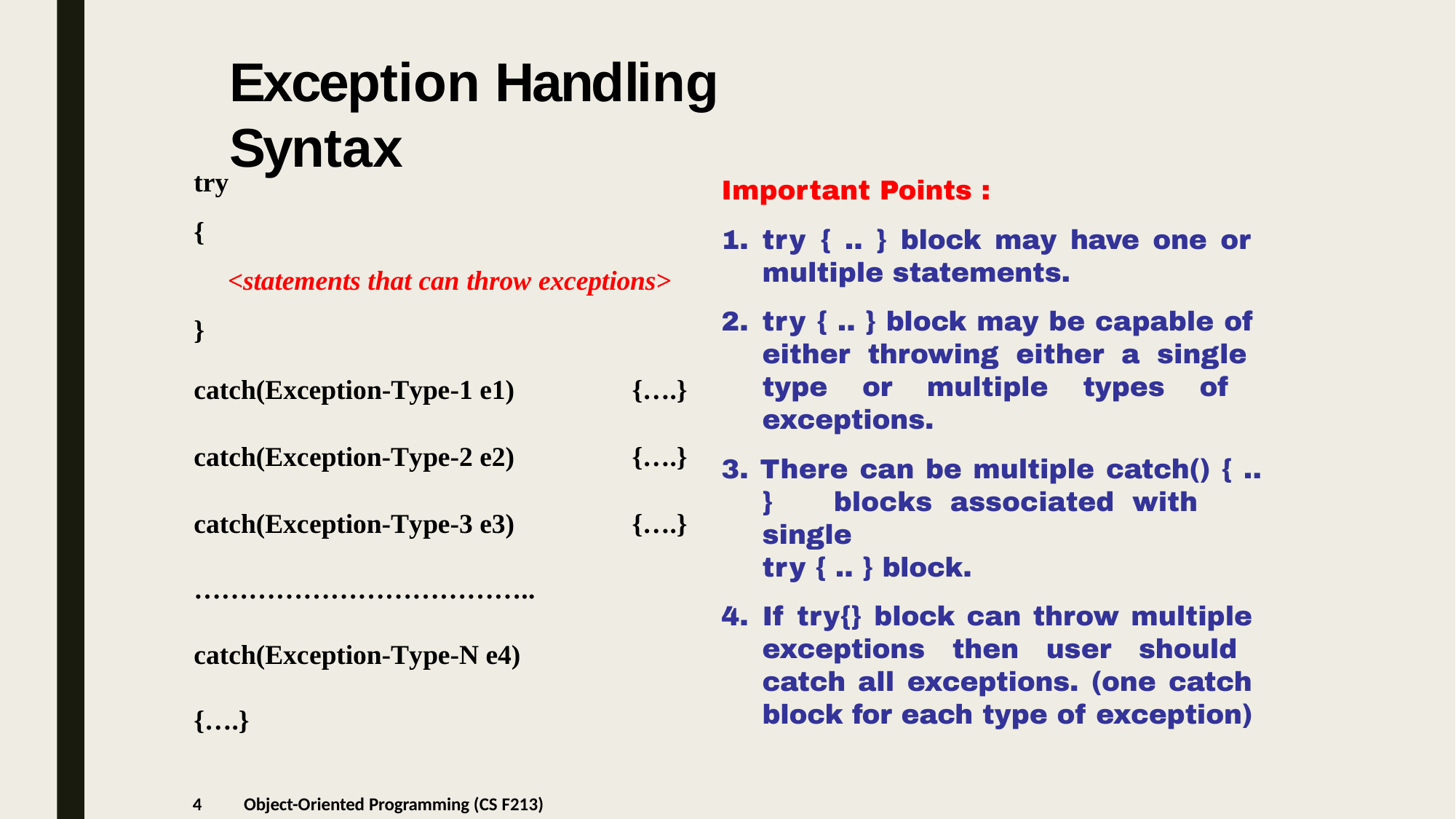

# Exception Handling Syntax
try
{
<statements that can throw exceptions>
}
catch(Exception-Type-1 e1)	{….}

catch(Exception-Type-2 e2)	{….}

catch(Exception-Type-3 e3)	{….}
………………………………..  catch(Exception-Type-N e4)	{….}
Important Points :
try { .. } block may have one or  multiple statements.
try { .. } block may be capable of  either throwing either a single  type or multiple types of  exceptions.
There can be multiple catch() { ..
}	blocks	associated	with	single
try { .. } block.
If try{} block can throw multiple  exceptions then user should  catch all exceptions. (one catch  block for each type of exception)
4
Object-Oriented Programming (CS F213)